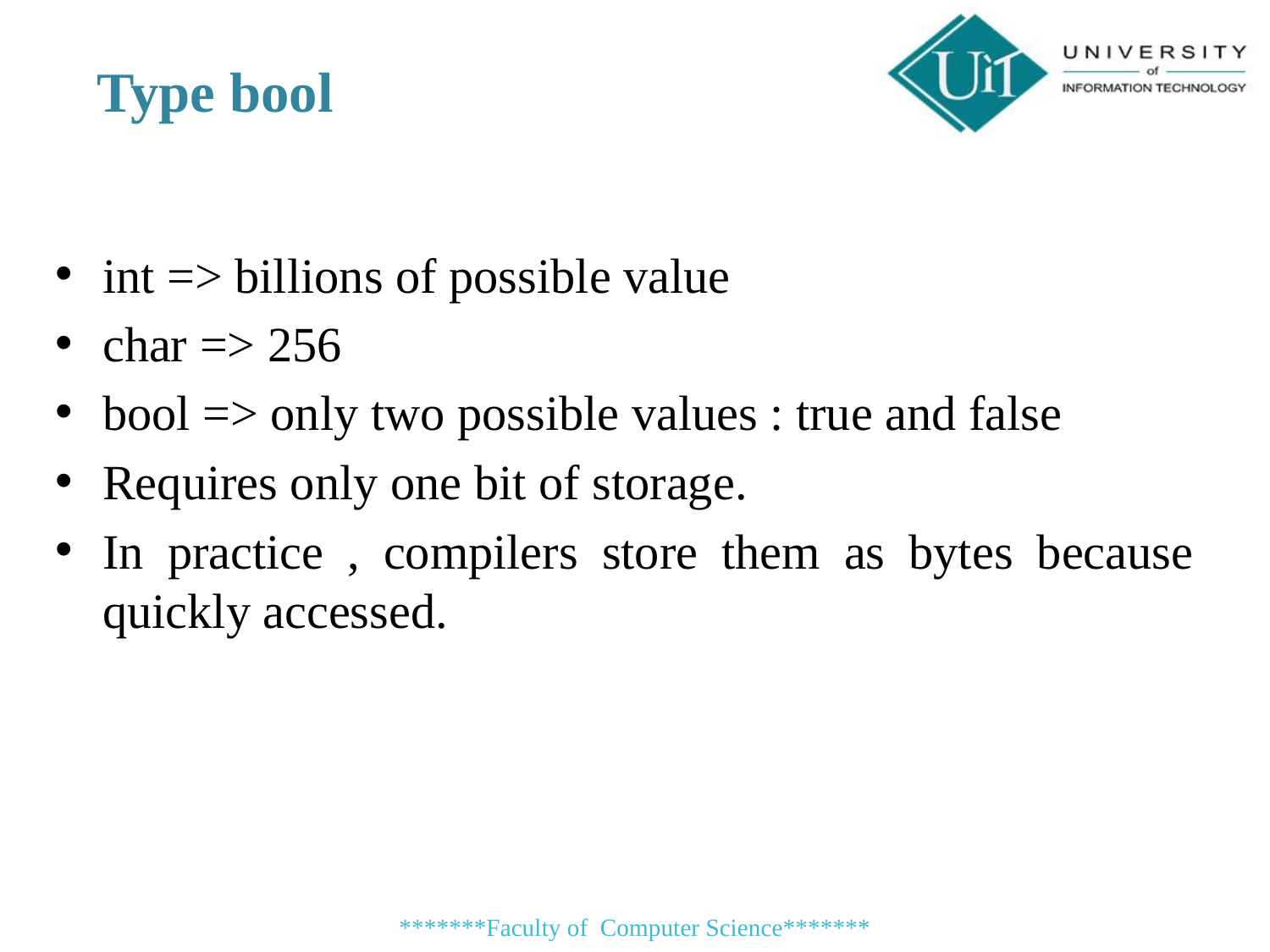

# Type bool
int => billions of possible value
char => 256
bool => only two possible values : true and false
Requires only one bit of storage.
In practice , compilers store them as bytes because quickly accessed.

*******Faculty of  Computer Science*******